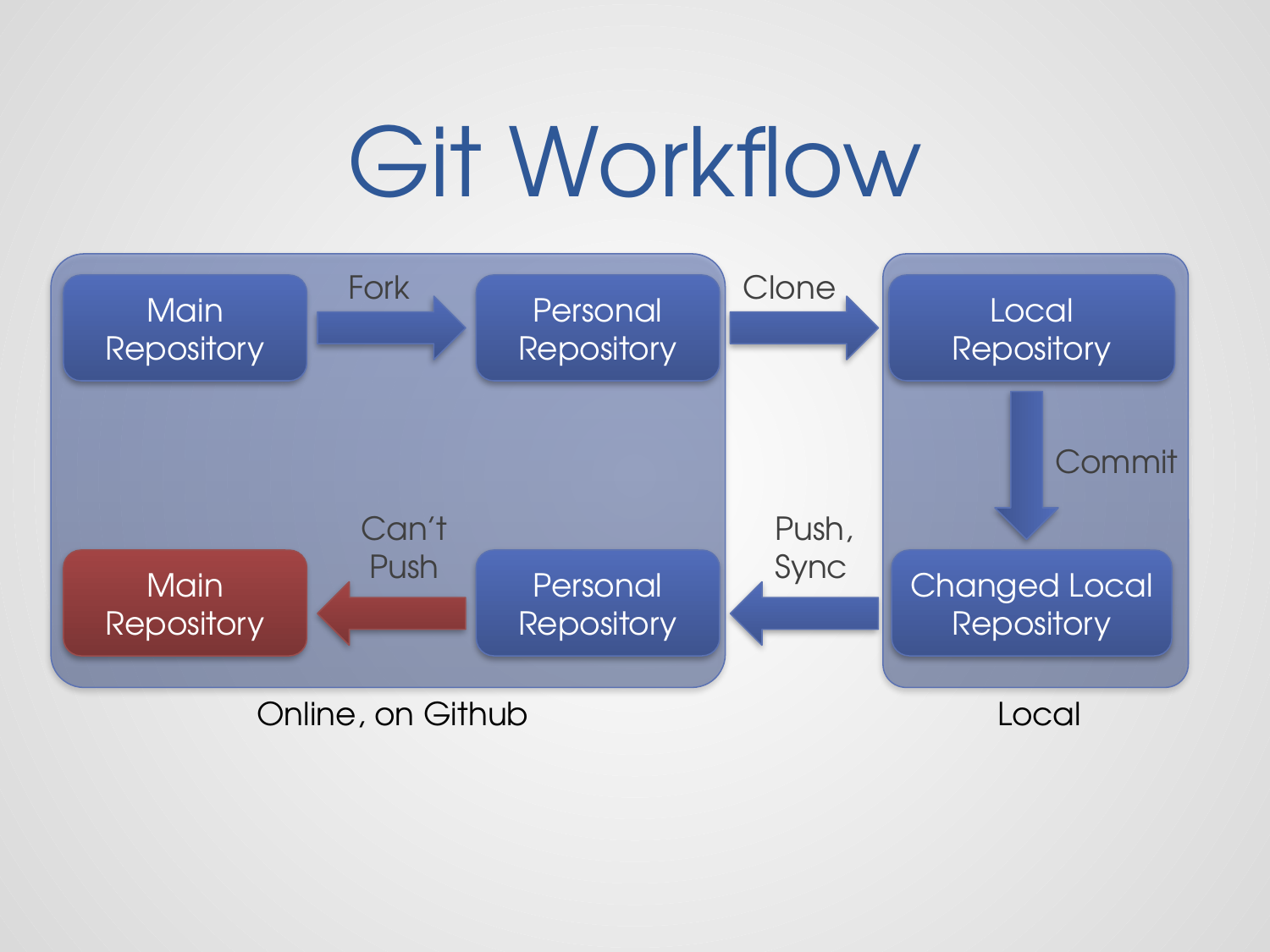

# Git Workflow

Fork
Clone
Main Repository
Personal Repository
Local
Repository

Commit
Can’t
Push
Push,
Sync
Main Repository
Personal Repository
Changed Local
Repository

Online, on Github
Local